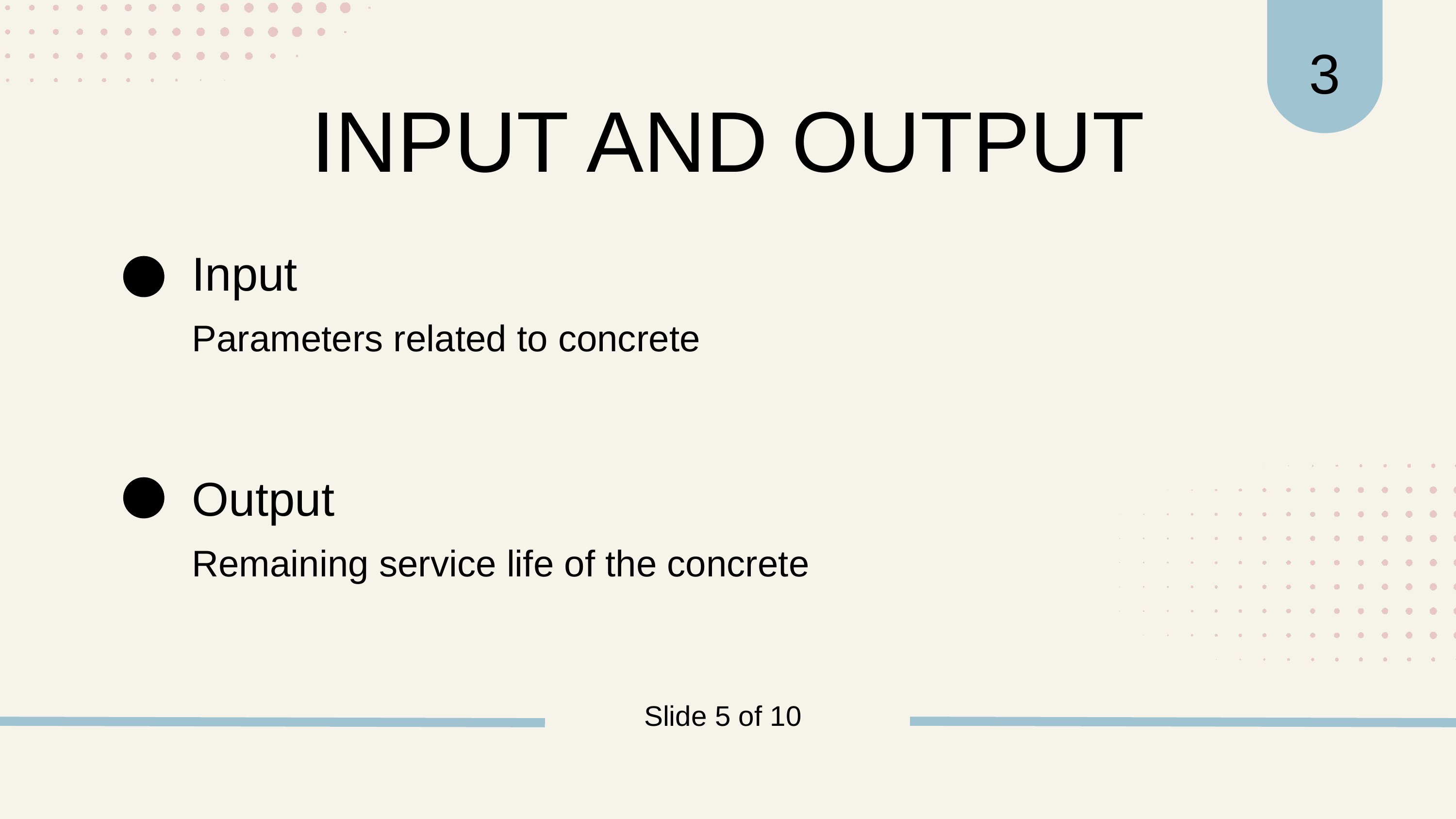

3

INPUT AND OUTPUT
Input

Parameters related to concrete
Output

Remaining service life of the concrete